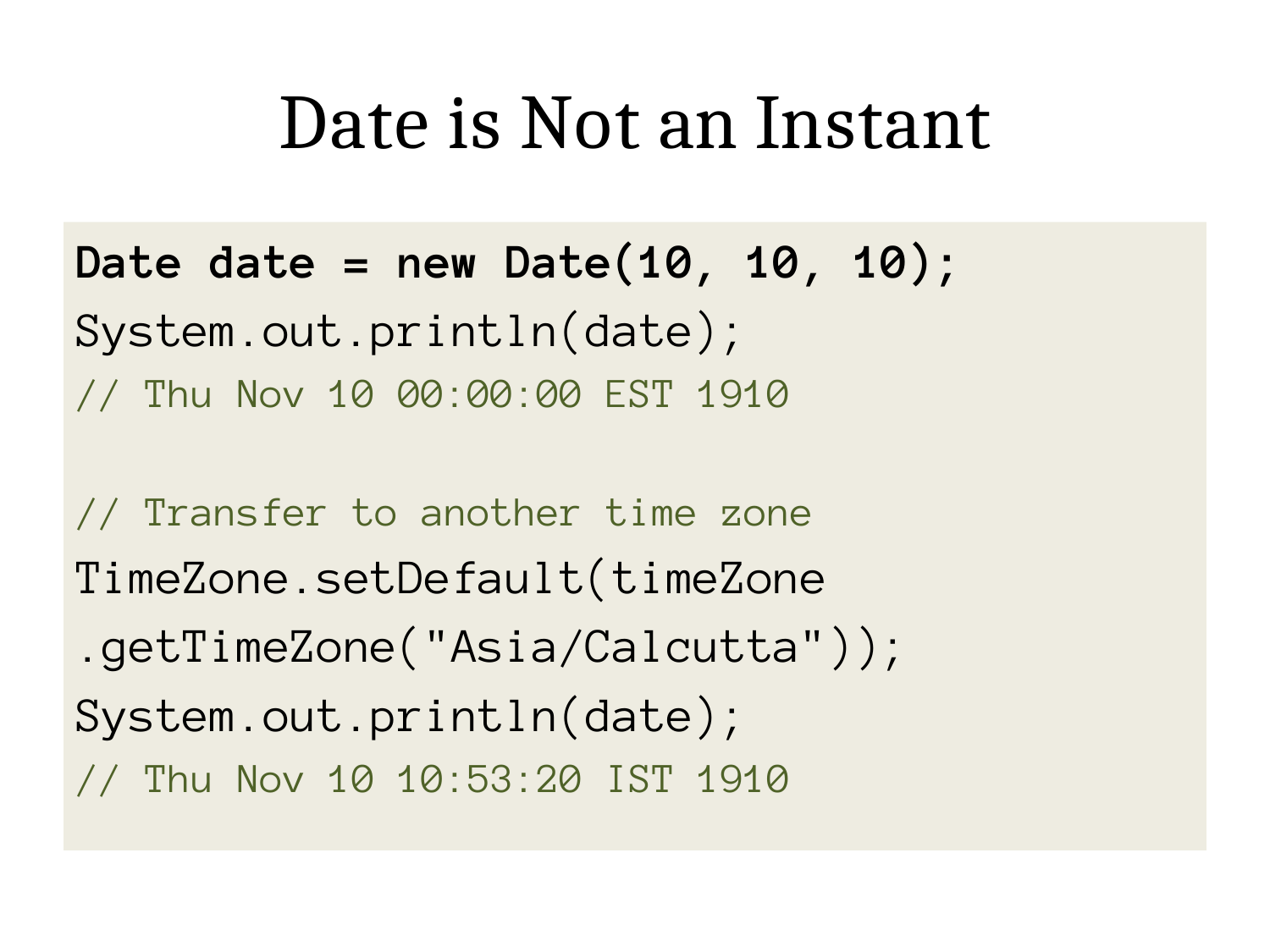

# Date is Not an Instant
Date date = new Date(10, 10, 10);
System.out.println(date);
// Thu Nov 10 00:00:00 EST 1910

// Transfer to another time zone
TimeZone.setDefault(timeZone
.getTimeZone("Asia/Calcutta"));
System.out.println(date);
// Thu Nov 10 10:53:20 IST 1910